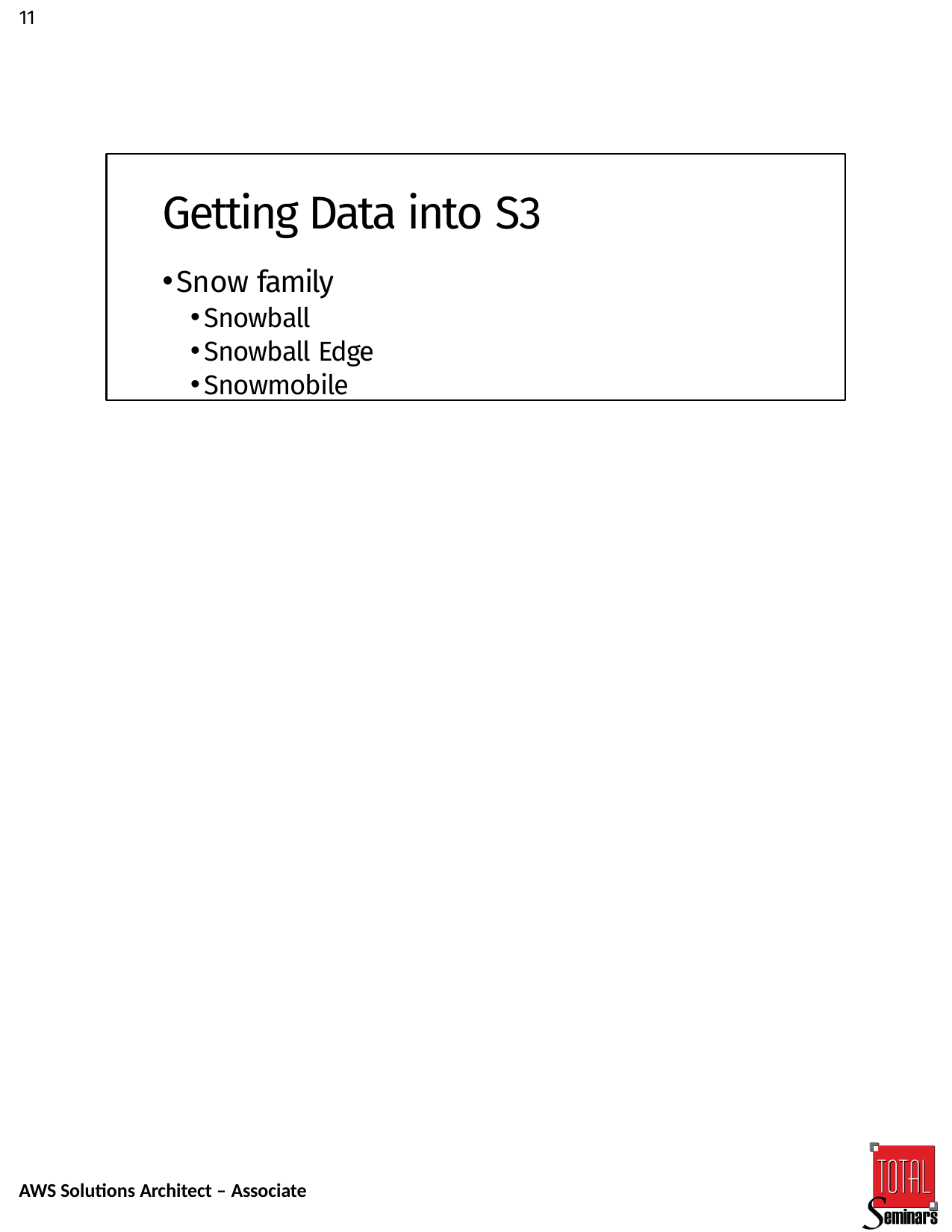

11
Getting Data into S3
Snow family
Snowball
Snowball Edge
Snowmobile
AWS Solutions Architect – Associate